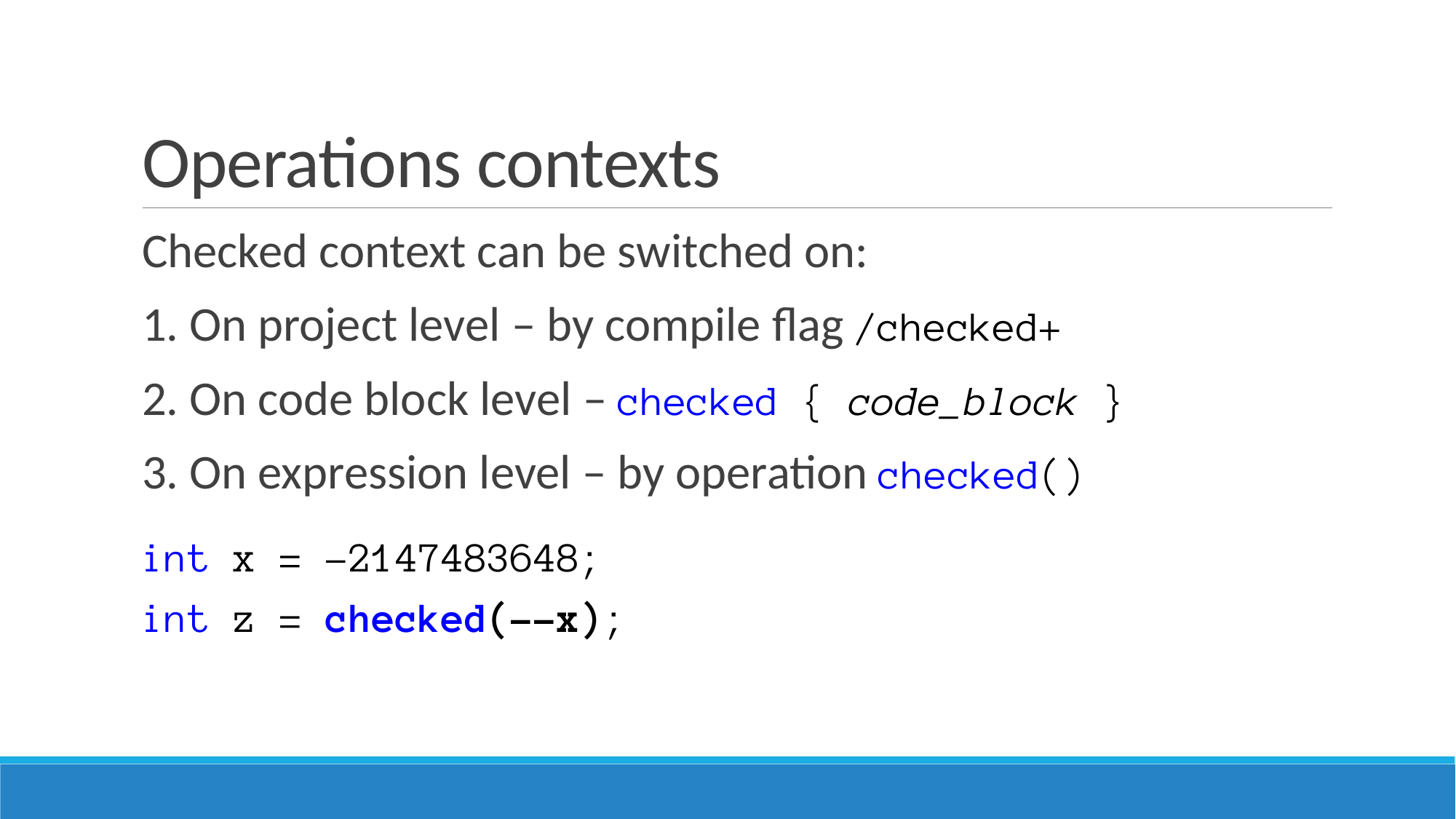

# Operations contexts
Checked context can be switched on:
1. On project level – by compile flag /checked+
2. On code block level – checked { code_block }
3. On expression level – by operation checked()
int x = -2147483648;
int z = checked(--x);